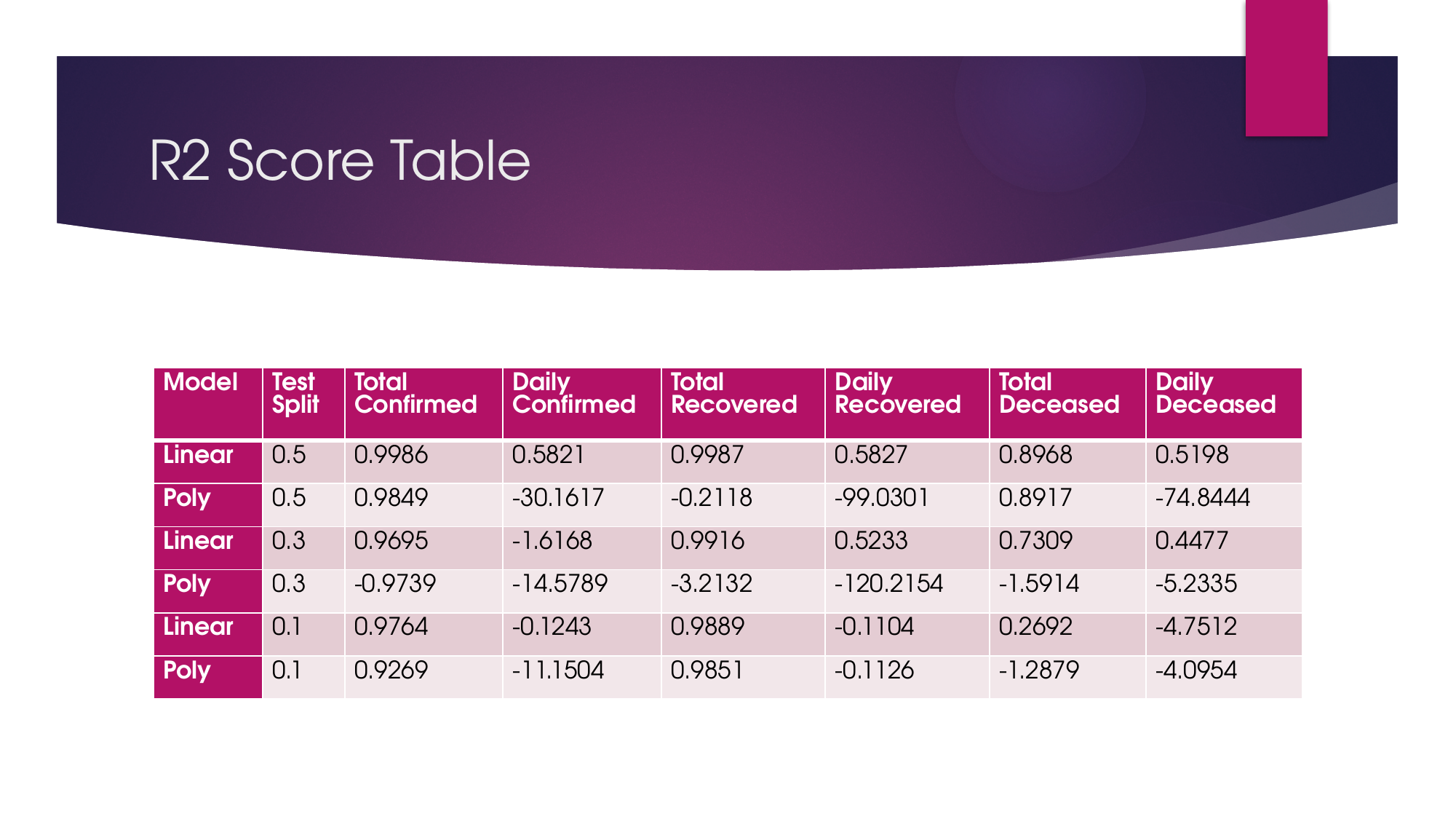

# R2 Score Table
| Model | Test Split | Total Confirmed | Daily Confirmed | Total Recovered | Daily Recovered | Total Deceased | Daily Deceased |
| --- | --- | --- | --- | --- | --- | --- | --- |
| Linear | 0.5 | 0.9986 | 0.5821 | 0.9987 | 0.5827 | 0.8968 | 0.5198 |
| Poly | 0.5 | 0.9849 | -30.1617 | -0.2118 | -99.0301 | 0.8917 | -74.8444 |
| Linear | 0.3 | 0.9695 | -1.6168 | 0.9916 | 0.5233 | 0.7309 | 0.4477 |
| Poly | 0.3 | -0.9739 | -14.5789 | -3.2132 | -120.2154 | -1.5914 | -5.2335 |
| Linear | 0.1 | 0.9764 | -0.1243 | 0.9889 | -0.1104 | 0.2692 | -4.7512 |
| Poly | 0.1 | 0.9269 | -11.1504 | 0.9851 | -0.1126 | -1.2879 | -4.0954 |